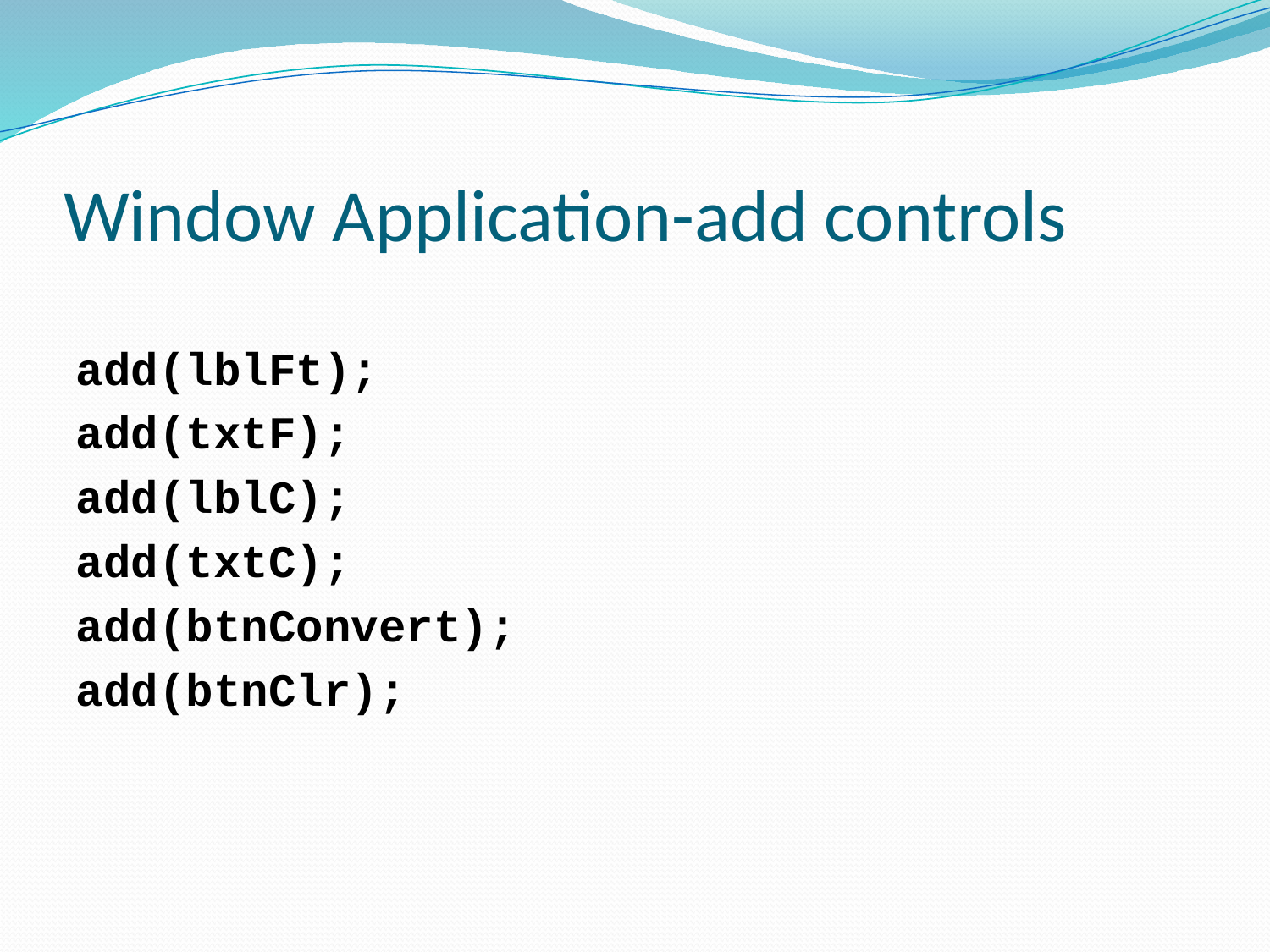

# Window Application-add controls

add(lblFt);
add(txtF);
add(lblC);
add(txtC);
add(btnConvert);
add(btnClr);